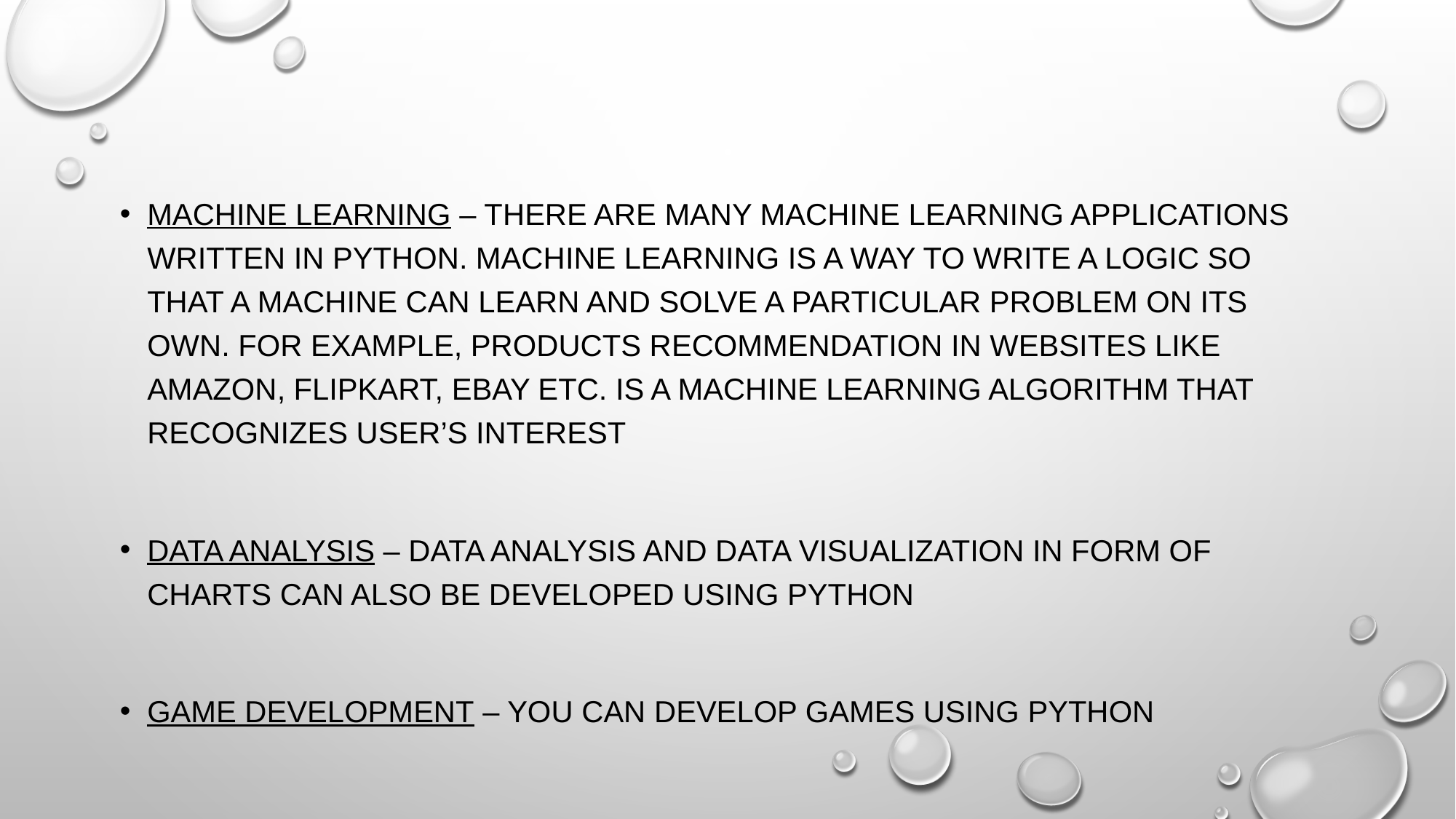

Machine learning – There are many machine learning applications written in Python. Machine learning is a way to write a logic so that a machine can learn and solve a particular problem on its own. For example, products recommendation in websites like Amazon, Flipkart, eBay etc. is a machine learning algorithm that recognizes user’s interest

Data Analysis – Data analysis and data visualization in form of charts can also be developed using Python

Game development – You can develop games using Python